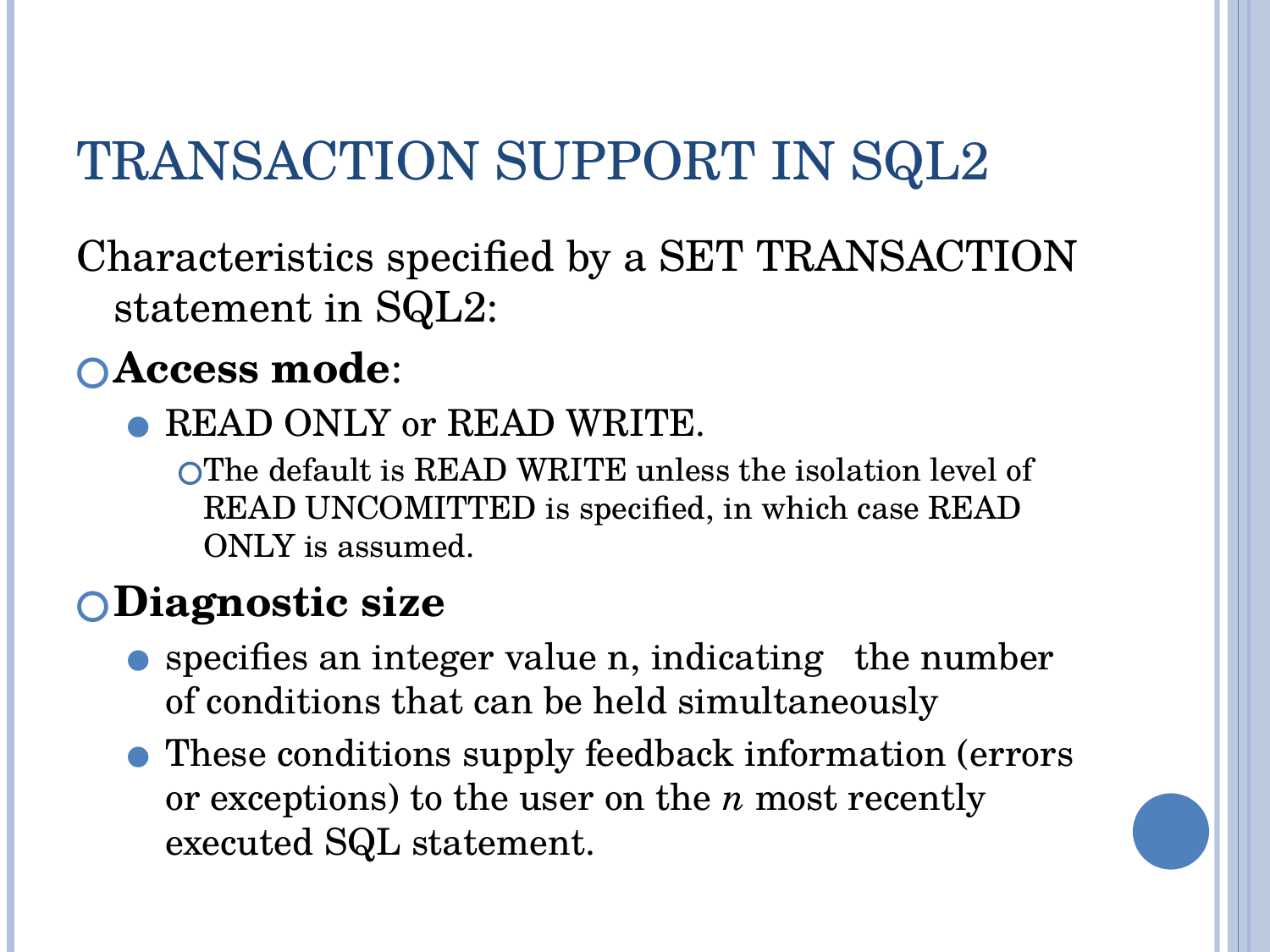

# TRANSACTION SUPPORT IN SQL2
Characteristics specified by a SET TRANSACTION statement in SQL2:
Access mode:
READ ONLY or READ WRITE.
The default is READ WRITE unless the isolation level of READ UNCOMITTED is specified, in which case READ ONLY is assumed.
Diagnostic size
specifies an integer value n, indicating   the number of conditions that can be held simultaneously
These conditions supply feedback information (errors or exceptions) to the user on the n most recently executed SQL statement.